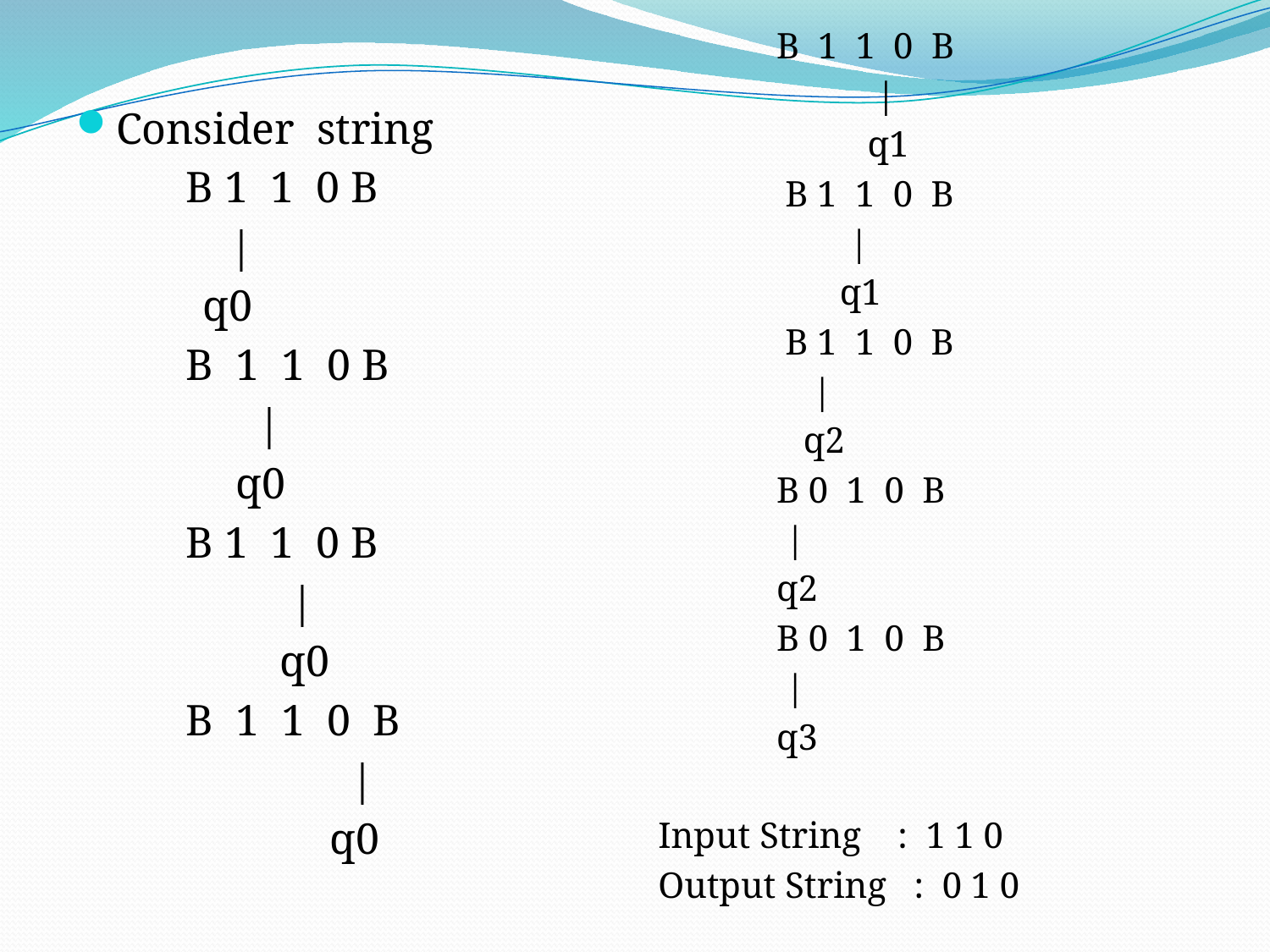

B  1  1  0  B
	          |
                       q1
	B 1  1  0  B
                     |
	      q1
	B 1  1  0  B
	   |
	  q2
             B 0  1  0  B
              |
             q2
             B 0  1  0  B
              |
             q3

Input String    :  1 1 0
Output String   :  0 1 0

Consider  string
          B 1  1  0 B
              |
	q0
          B  1  1  0 B
	     |
	   q0
          B 1  1  0 B
	        |
	       q0
          B  1  1  0  B
                         |
		q0